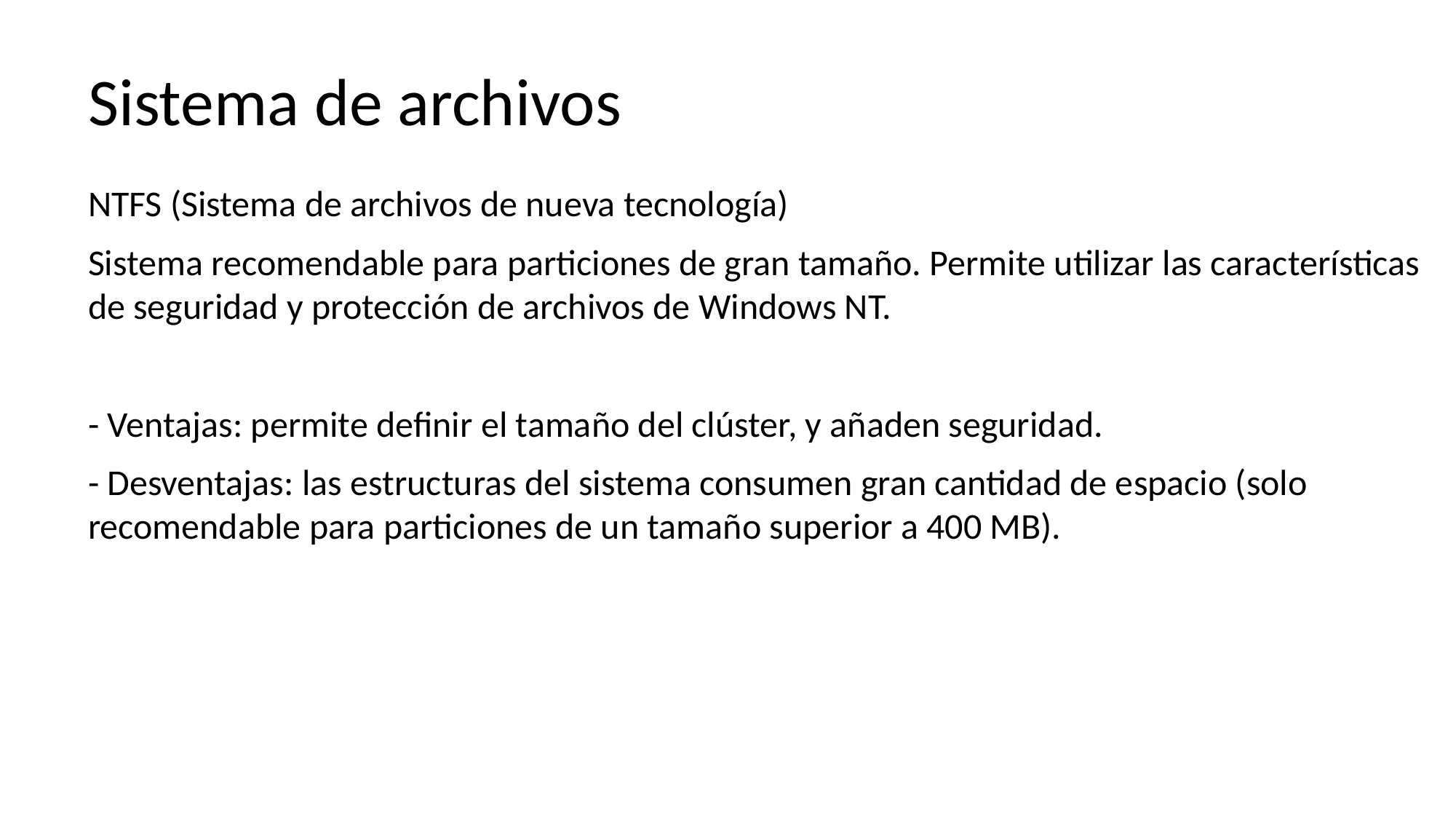

Sistema de archivos

NTFS (Sistema de archivos de nueva tecnología)
Sistema recomendable para particiones de gran tamaño. Permite utilizar las características de seguridad y protección de archivos de Windows NT.

- Ventajas: permite definir el tamaño del clúster, y añaden seguridad.
- Desventajas: las estructuras del sistema consumen gran cantidad de espacio (solo recomendable para particiones de un tamaño superior a 400 MB).